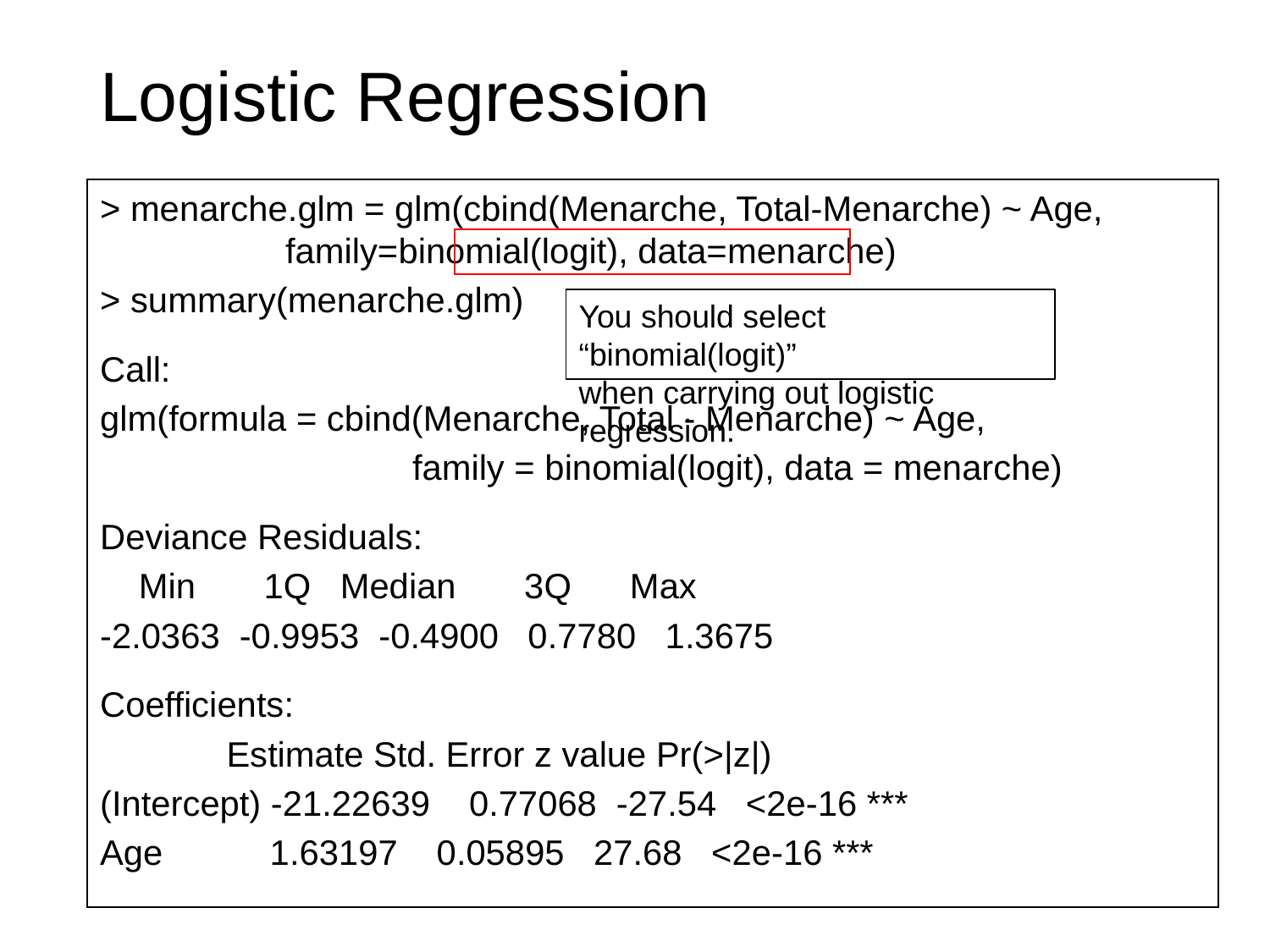

# Logistic Regression
> menarche.glm = glm(cbind(Menarche, Total-Menarche) ~ Age, 		      family=binomial(logit), data=menarche)
> summary(menarche.glm)

Call:
glm(formula = cbind(Menarche, Total - Menarche) ~ Age,
		      family = binomial(logit), data = menarche)

Deviance Residuals:
    Min       1Q   Median       3Q      Max
-2.0363  -0.9953  -0.4900   0.7780   1.3675

Coefficients:
             Estimate Std. Error z value Pr(>|z|)
(Intercept) -21.22639    0.77068  -27.54   <2e-16 ***
Age           1.63197    0.05895   27.68   <2e-16 ***

You should select “binomial(logit)”
when carrying out logistic regression.